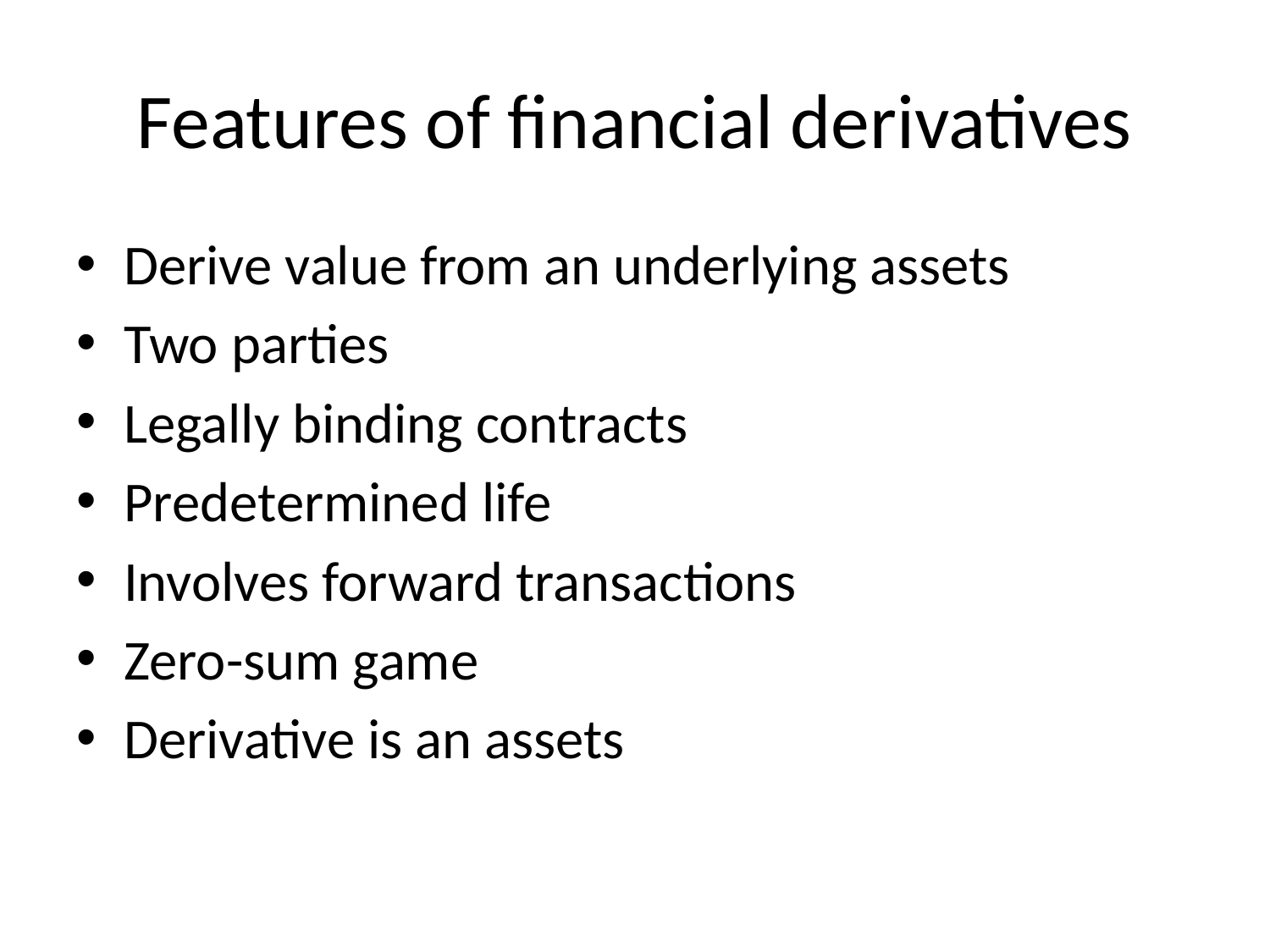

# Features of financial derivatives
Derive value from an underlying assets
Two parties
Legally binding contracts
Predetermined life
Involves forward transactions
Zero-sum game
Derivative is an assets